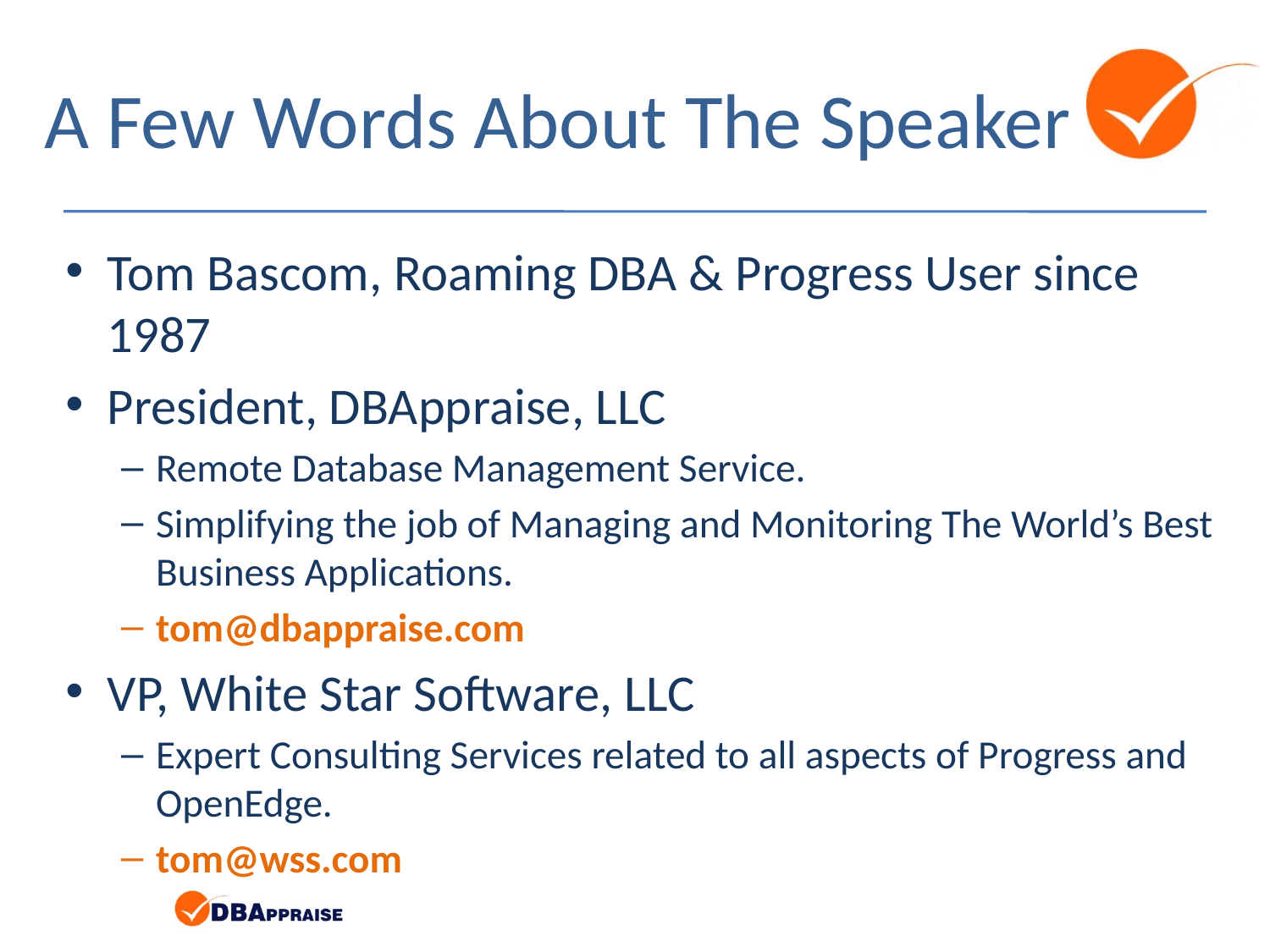

# A Few Words About The Speaker
Tom Bascom, Roaming DBA & Progress User since 1987
President, DBAppraise, LLC
Remote Database Management Service.
Simplifying the job of Managing and Monitoring The World’s Best Business Applications.
tom@dbappraise.com
VP, White Star Software, LLC
Expert Consulting Services related to all aspects of Progress and OpenEdge.
tom@wss.com